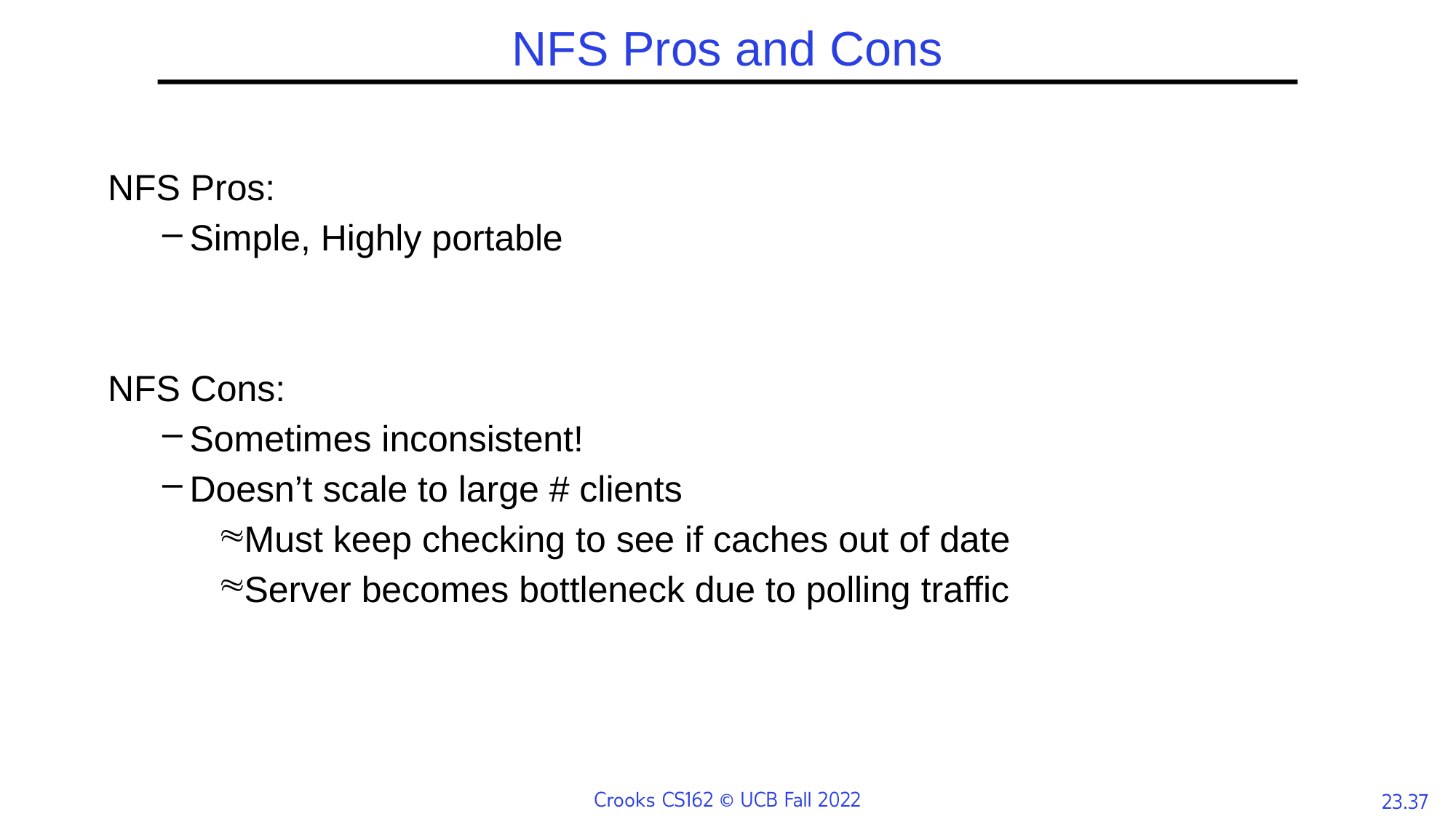

# NFS Pros and Cons

NFS Pros:
Simple, Highly portable

NFS Cons:
Sometimes inconsistent!
Doesn’t scale to large # clients
Must keep checking to see if caches out of date
Server becomes bottleneck due to polling traffic